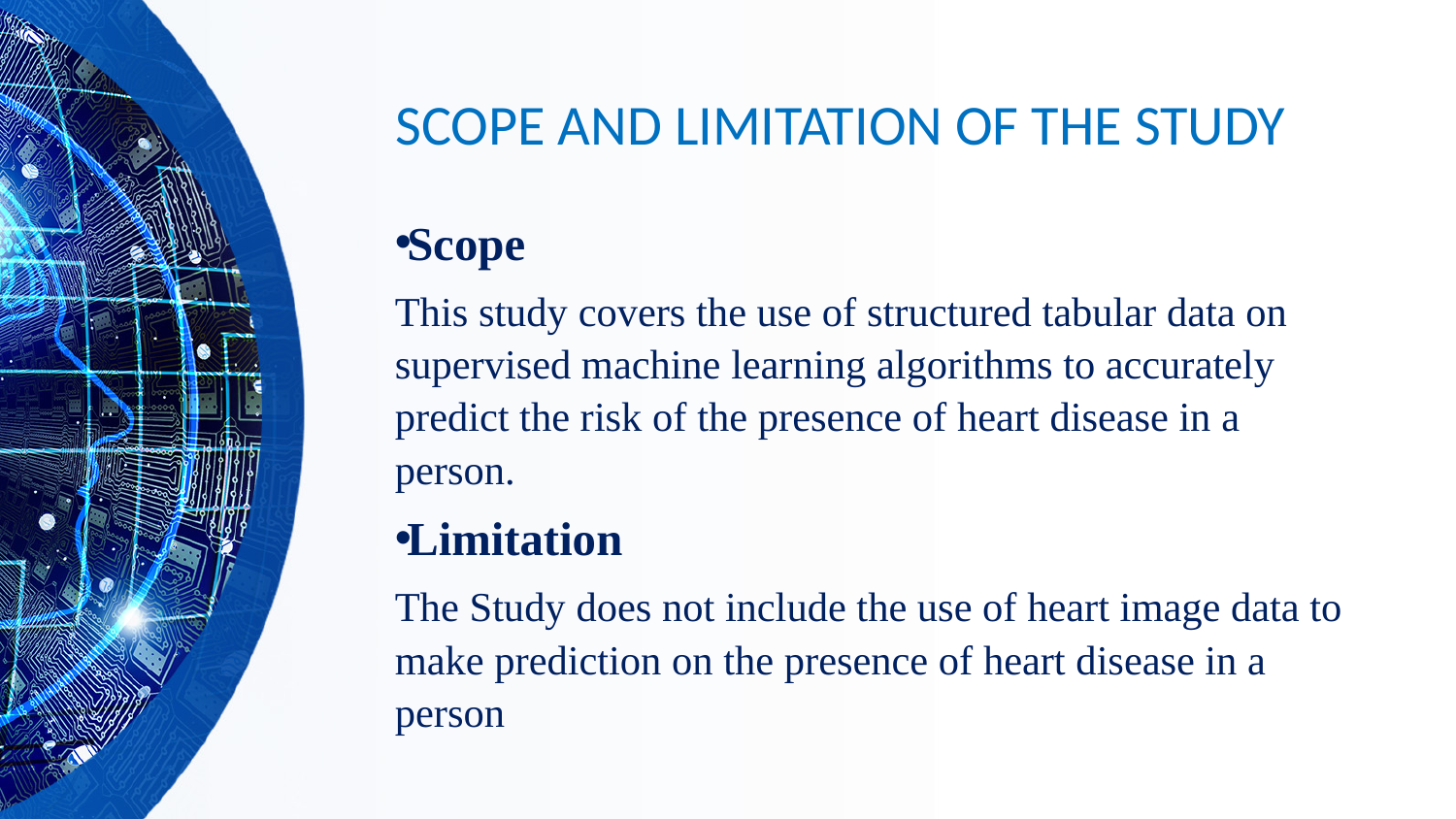

# SCOPE AND LIMITATION OF THE STUDY
Scope
This study covers the use of structured tabular data on supervised machine learning algorithms to accurately predict the risk of the presence of heart disease in a person.
Limitation
The Study does not include the use of heart image data to make prediction on the presence of heart disease in a person